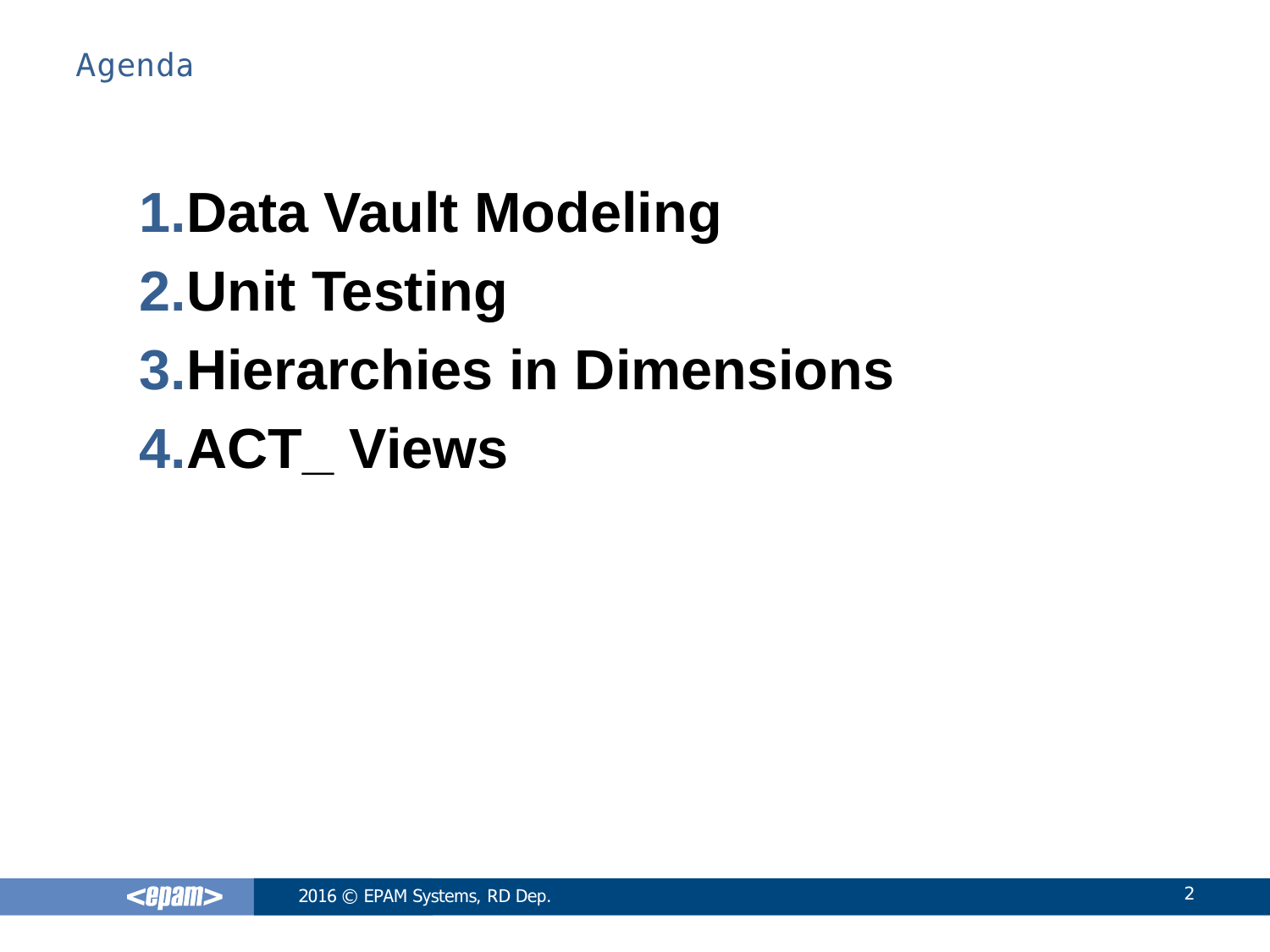

# Agenda
Data Vault Modeling
Unit Testing
Hierarchies in Dimensions
ACT_ Views

2
2016 © EPAM Systems, RD Dep.